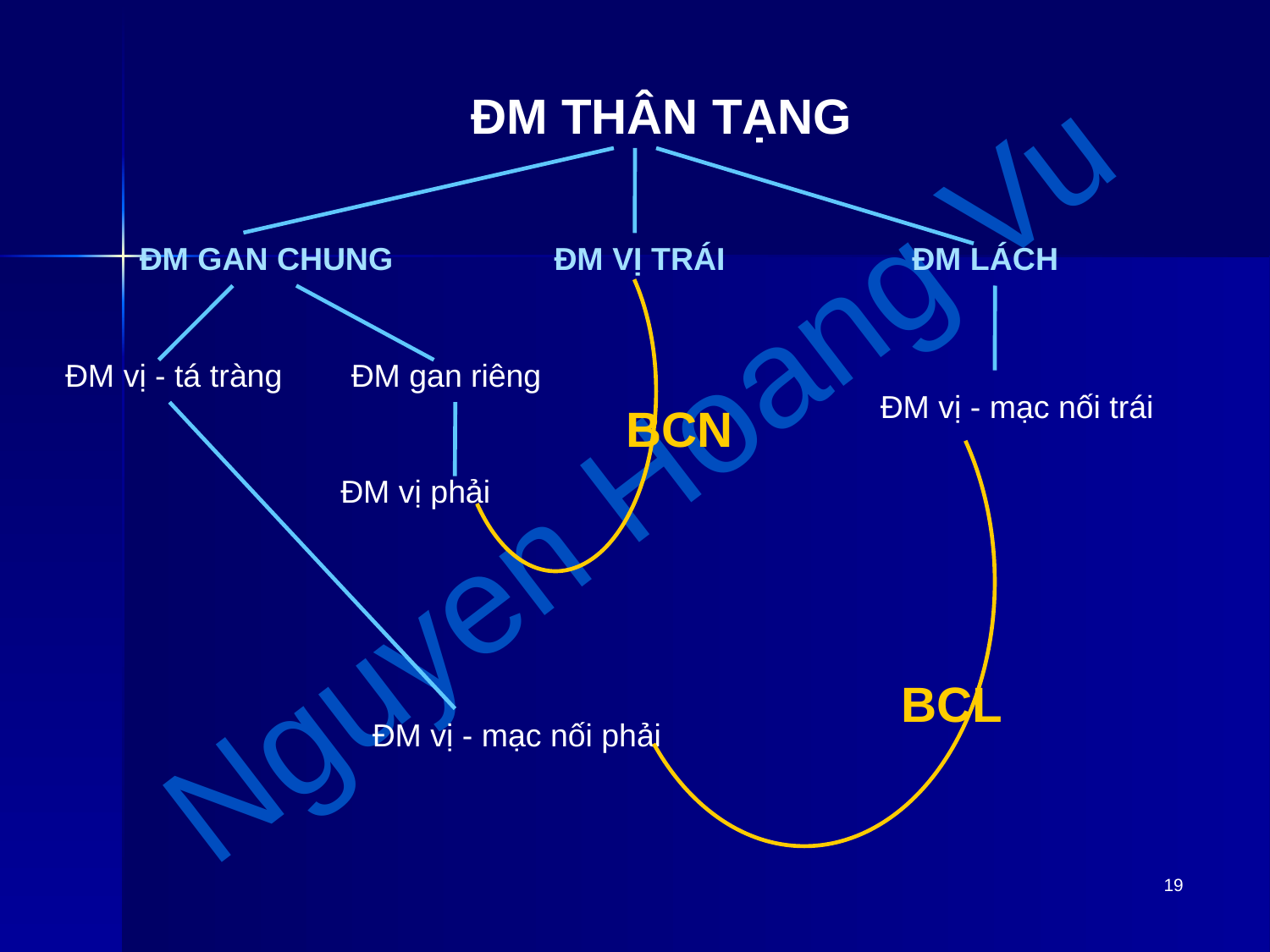

ĐM THÂN TẠNG

ĐM GAN CHUNG
ĐM VỊ TRÁI
ĐM LÁCH

ĐM vị - tá tràng
ĐM gan riêng
ĐM vị - mạc nối trái
BCN
ĐM vị phải
BCL
ĐM vị - mạc nối phải

19